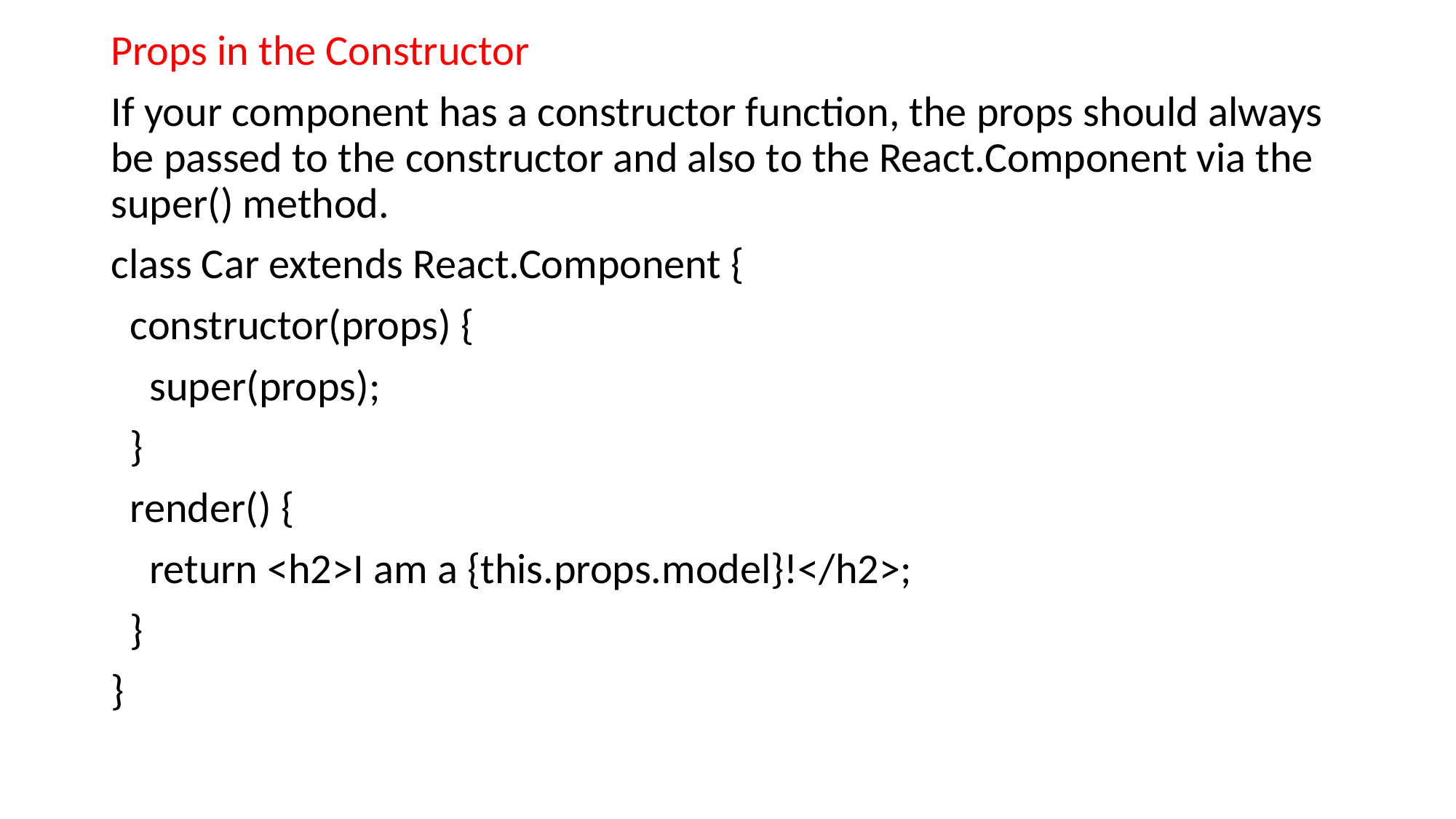

Props in the Constructor
If your component has a constructor function, the props should always be passed to the constructor and also to the React.Component via the super() method.
class Car extends React.Component {
  constructor(props) {
    super(props);
  }
  render() {
    return <h2>I am a {this.props.model}!</h2>;
  }
}